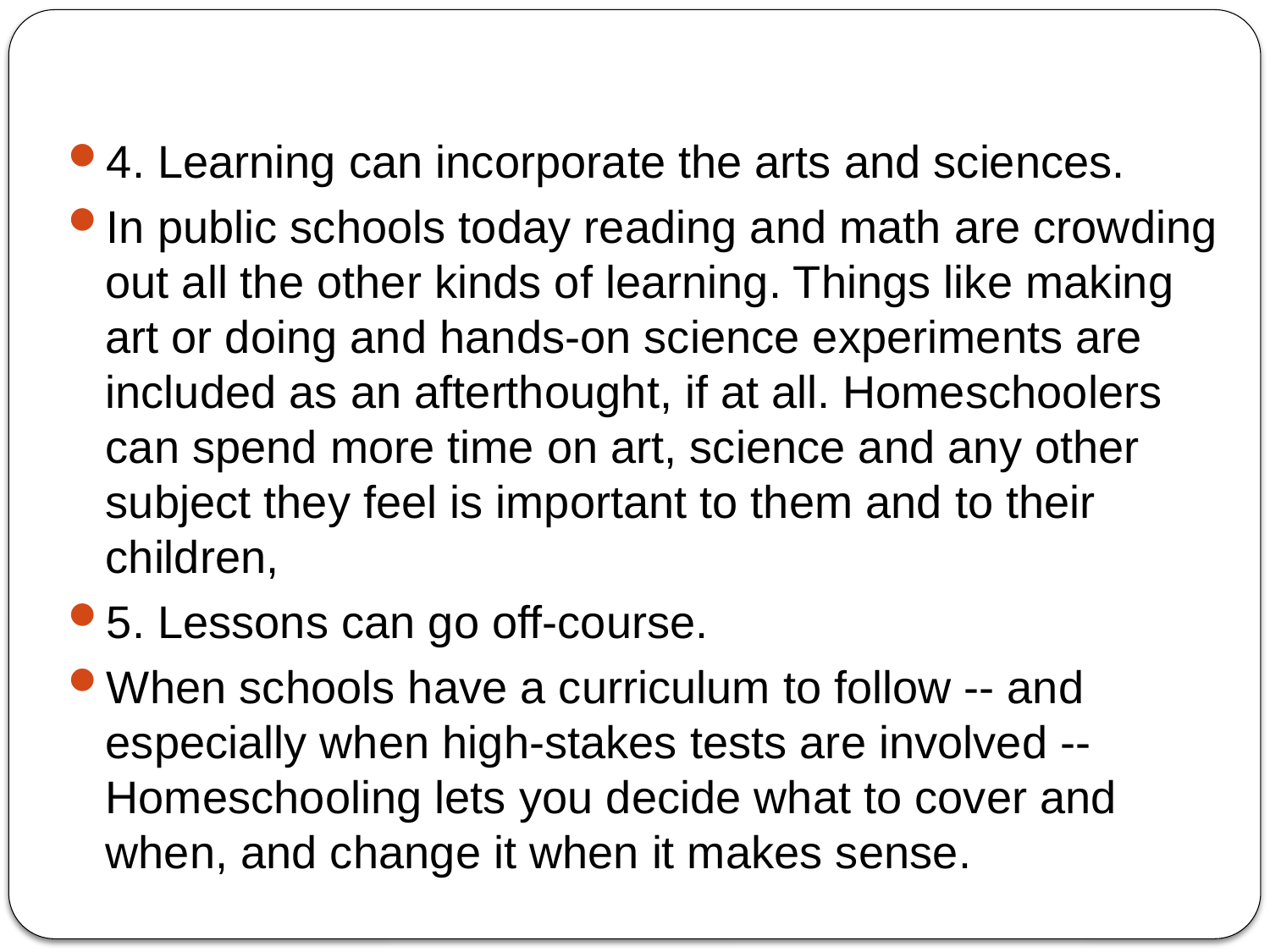

4. Learning can incorporate the arts and sciences.
In public schools today reading and math are crowding out all the other kinds of learning. Things like making art or doing and hands-on science experiments are included as an afterthought, if at all. Homeschoolers can spend more time on art, science and any other subject they feel is important to them and to their children,
5. Lessons can go off-course.
When schools have a curriculum to follow -- and especially when high-stakes tests are involved -- Homeschooling lets you decide what to cover and when, and change it when it makes sense.